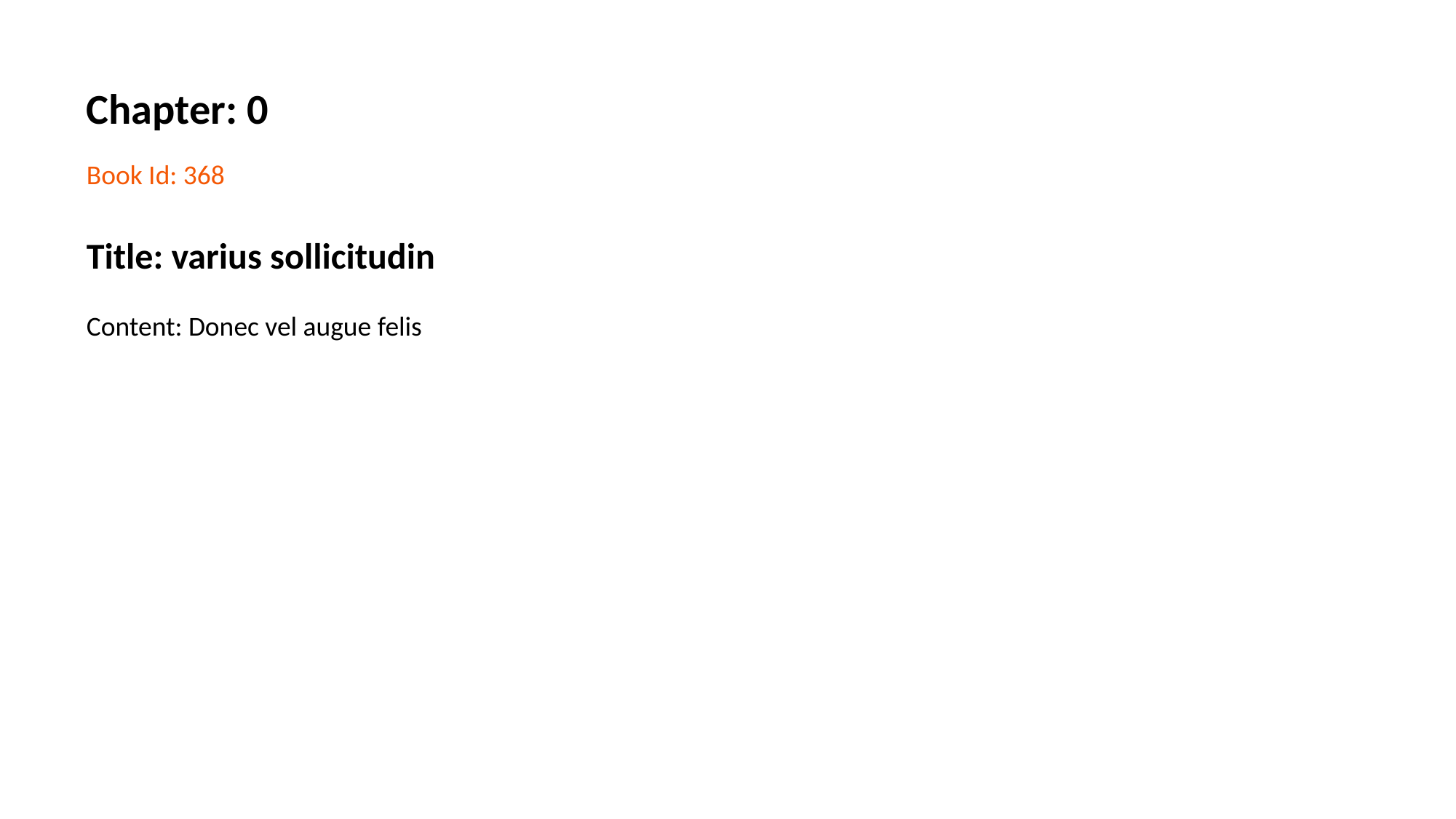

Chapter: 0
Book Id: 368
Title: varius sollicitudin
Content: Donec vel augue felis